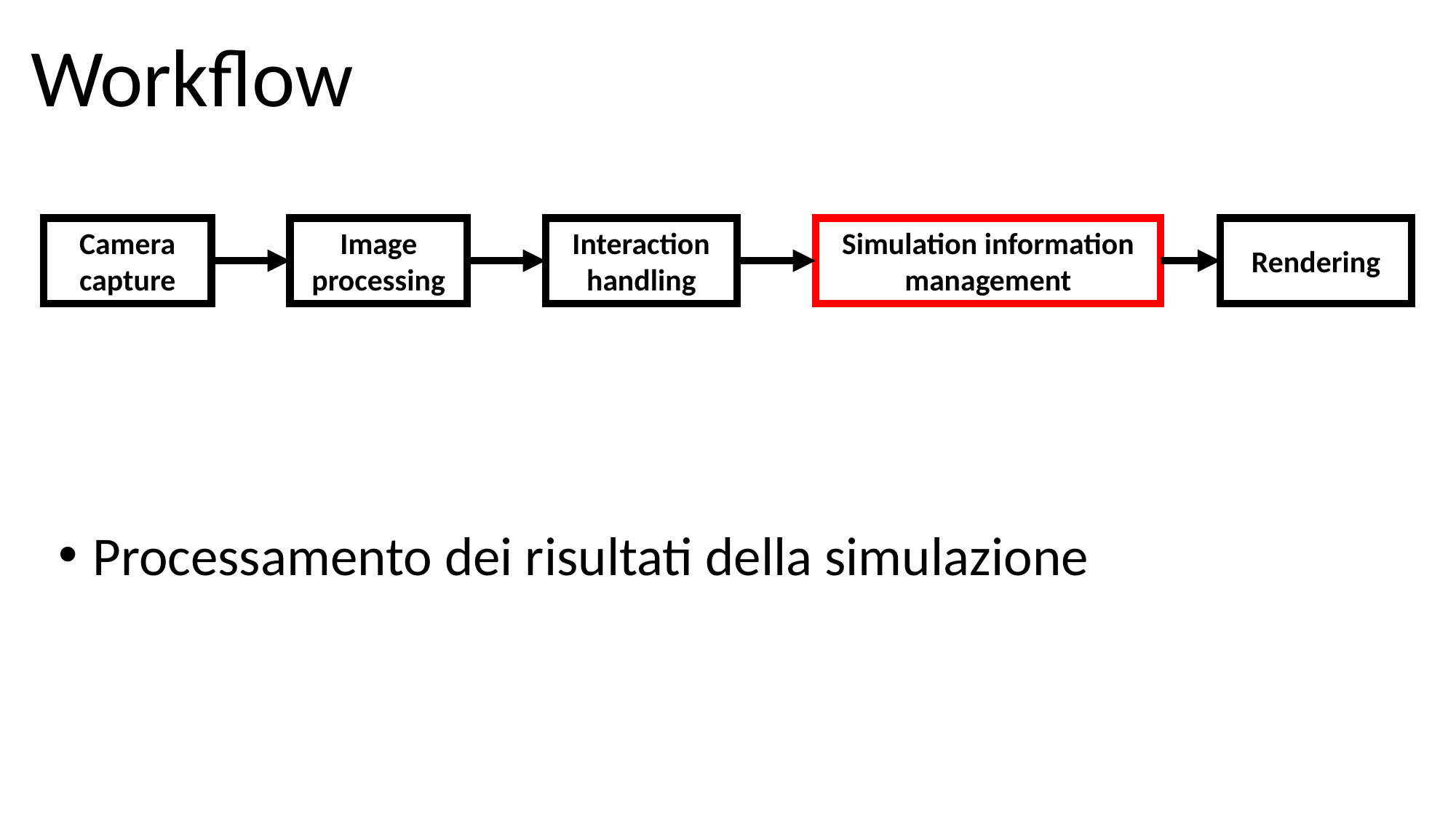

Workflow
Rendering
Interaction
handling
Simulation information
management
Camera
capture
Image
processing
Processamento dei risultati della simulazione